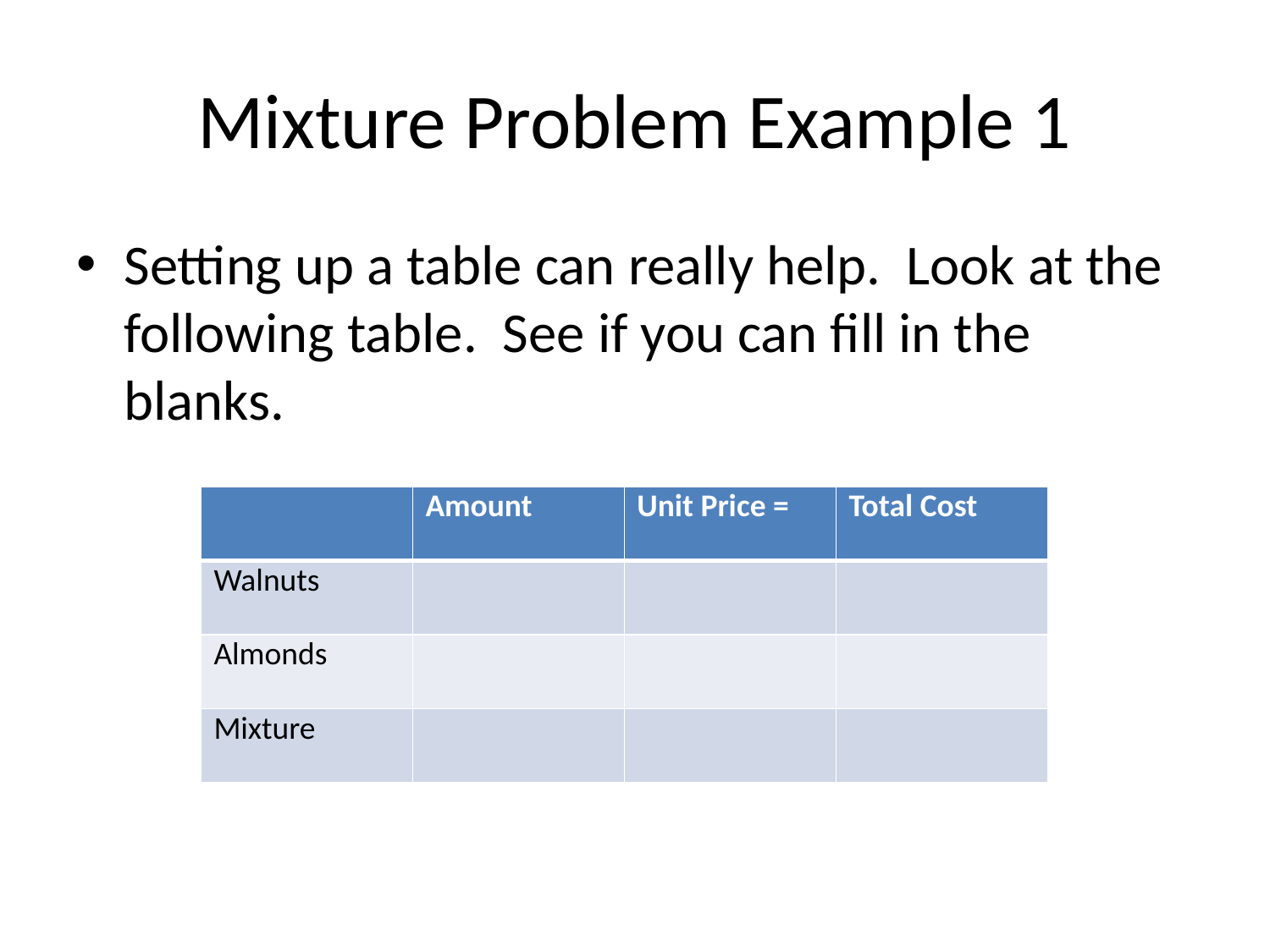

# Mixture Problem Example 1
Setting up a table can really help.  Look at the following table.  See if you can fill in the blanks.

|  | Amount | Unit Price = | Total Cost |
| --- | --- | --- | --- |
| Walnuts |  |  |  |
| Almonds |  |  |  |
| Mixture |  |  |  |